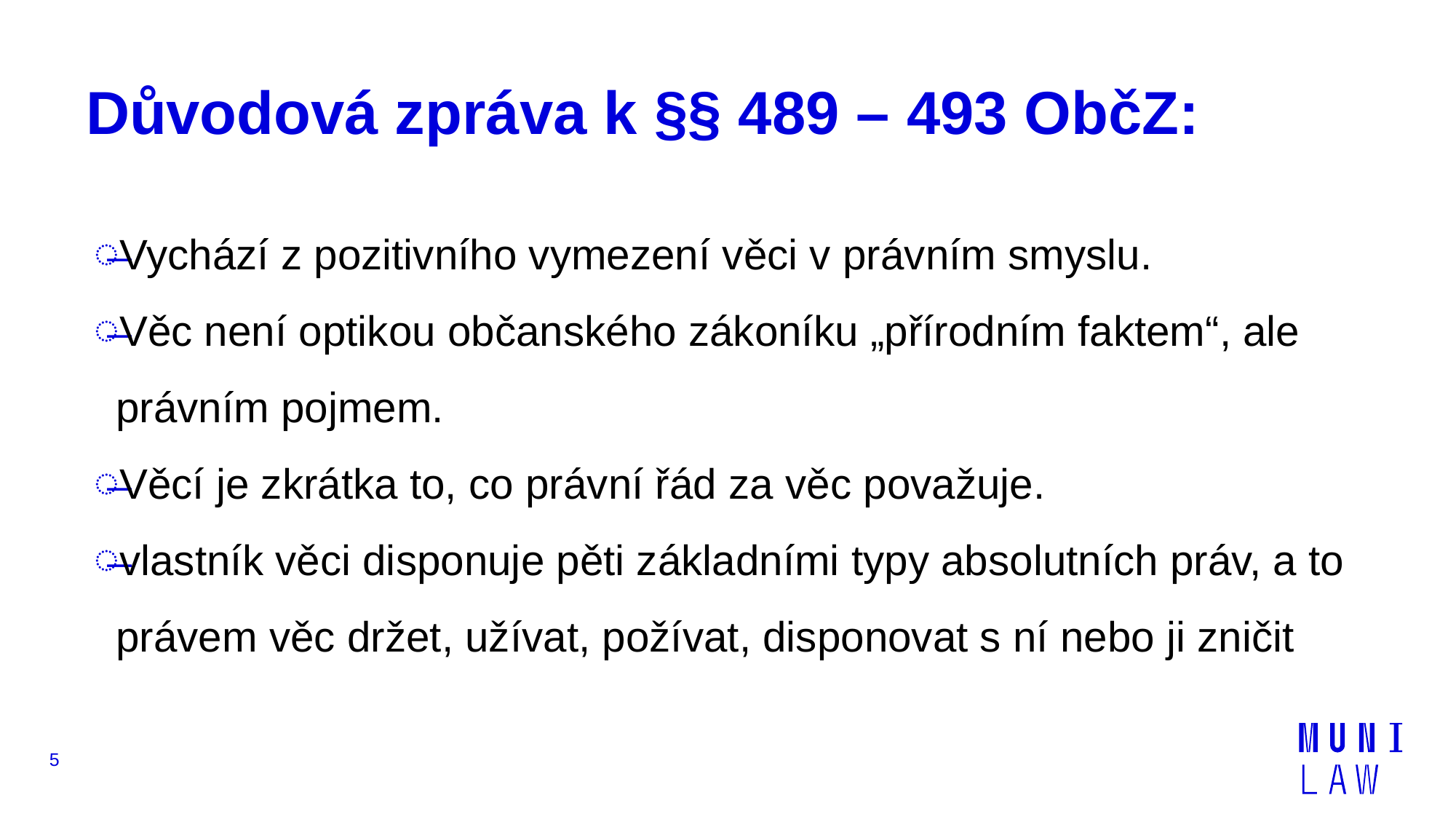

# Důvodová zpráva k §§ 489 – 493 ObčZ:
Vychází z pozitivního vymezení věci v právním smyslu.
Věc není optikou občanského zákoníku „přírodním faktem“, ale právním pojmem.
Věcí je zkrátka to, co právní řád za věc považuje.
vlastník věci disponuje pěti základními typy absolutních práv, a to právem věc držet, užívat, požívat, disponovat s ní nebo ji zničit

5